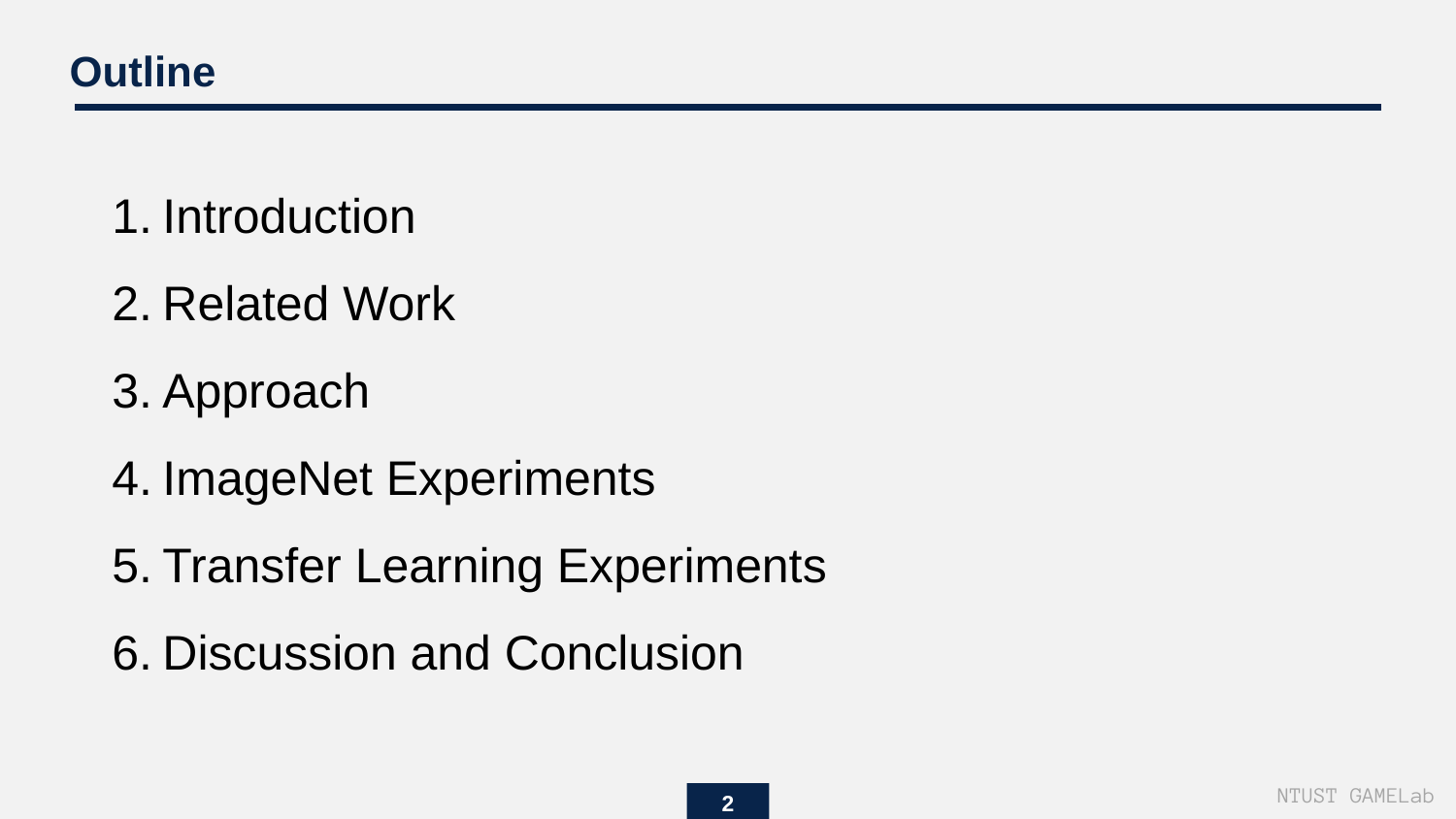

Outline

Introduction
Related Work
Approach
ImageNet Experiments
Transfer Learning Experiments
Discussion and Conclusion
NTUST GAMELab
2